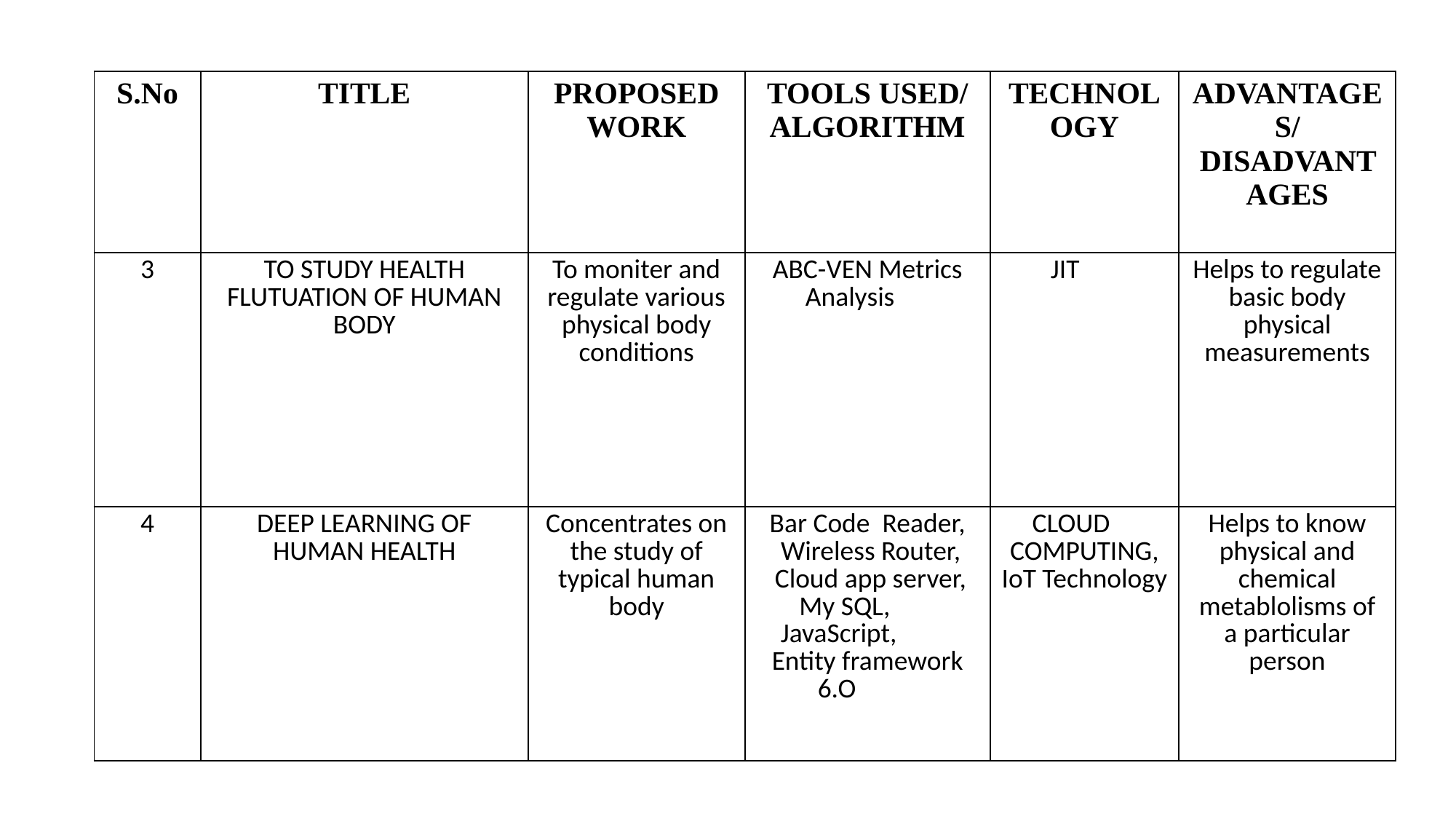

| S.No | TITLE | PROPOSED WORK | TOOLS USED/ ALGORITHM | TECHNOLOGY | ADVANTAGES/ DISADVANTAGES |
| --- | --- | --- | --- | --- | --- |
| 3 | TO STUDY HEALTH FLUTUATION OF HUMAN BODY | To moniter and regulate various physical body conditions | ABC-VEN Metrics Analysis | JIT | Helps to regulate basic body physical measurements |
| 4 | DEEP LEARNING OF HUMAN HEALTH | Concentrates on the study of typical human body | Bar Code Reader, Wireless Router, Cloud app server, My SQL, JavaScript, Entity framework 6.O | CLOUD COMPUTING, IoT Technology | Helps to know physical and chemical metablolisms of a particular person |